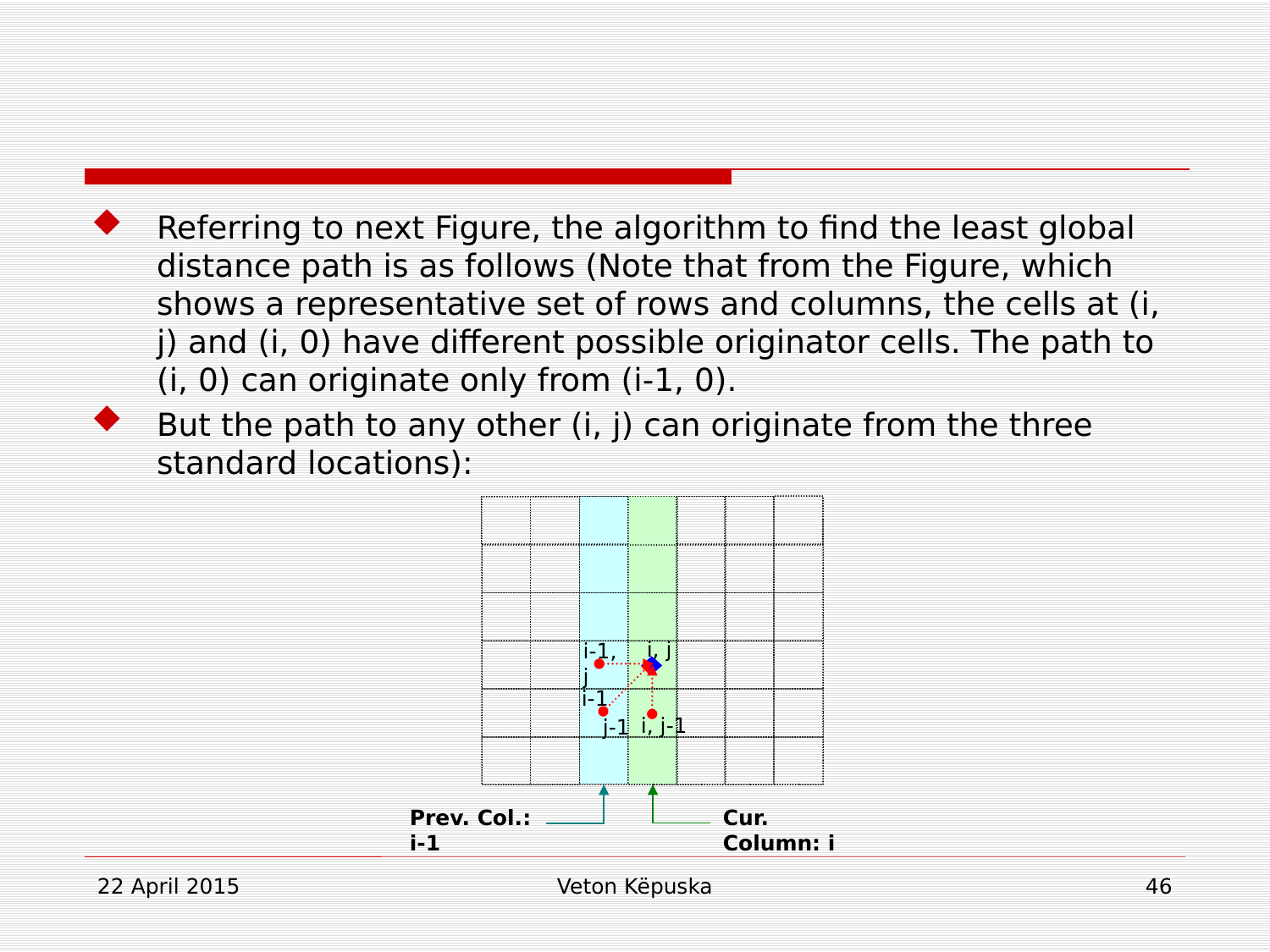

#
Referring to next Figure, the algorithm to find the least global distance path is as follows (Note that from the Figure, which shows a representative set of rows and columns, the cells at (i, j) and (i, 0) have different possible originator cells. The path to (i, 0) can originate only from (i-1, 0).
But the path to any other (i, j) can originate from the three standard locations):

i, j
i-1, j

i-1
i, j-1
j-1
Prev. Col.: i-1
Cur. Column: i
22 April 2015
Veton Këpuska
46